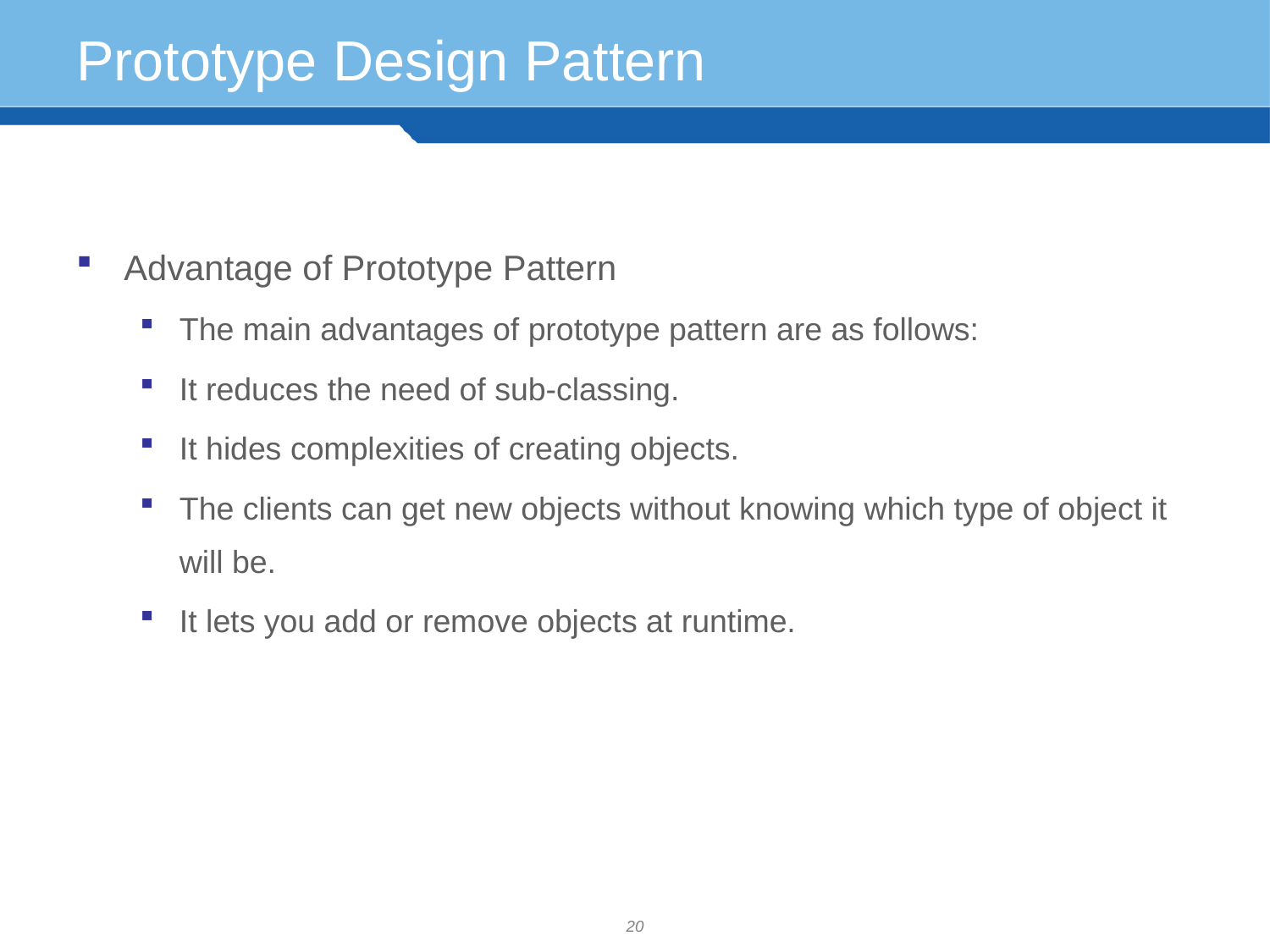

# Prototype Design Pattern
Advantage of Prototype Pattern
The main advantages of prototype pattern are as follows:
It reduces the need of sub-classing.
It hides complexities of creating objects.
The clients can get new objects without knowing which type of object it will be.
It lets you add or remove objects at runtime.
20